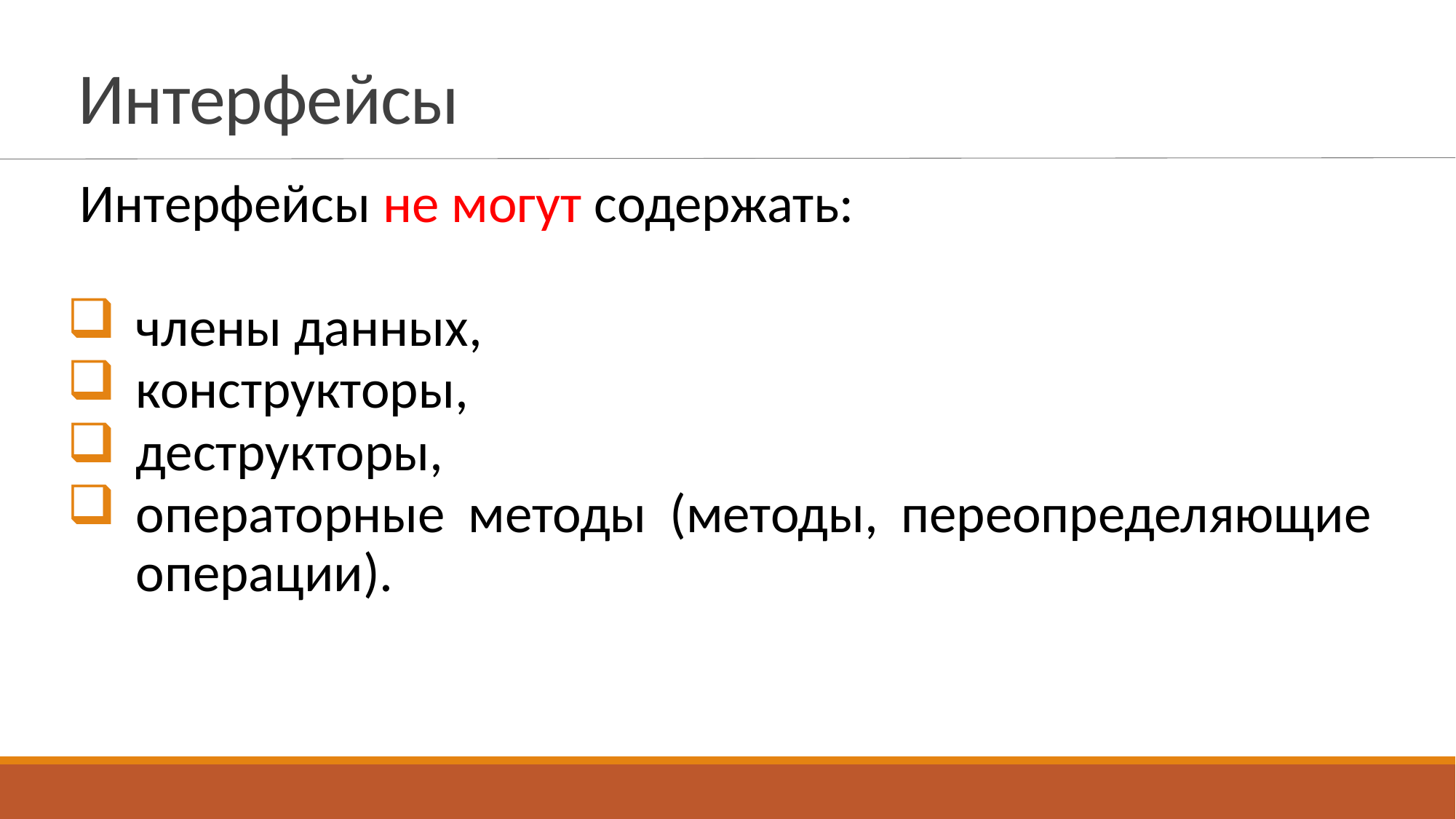

# Интерфейсы
Интерфейсы не могут содержать:

члены данных,
конструкторы,
деструкторы,
операторные методы (методы, переопределяющие операции).